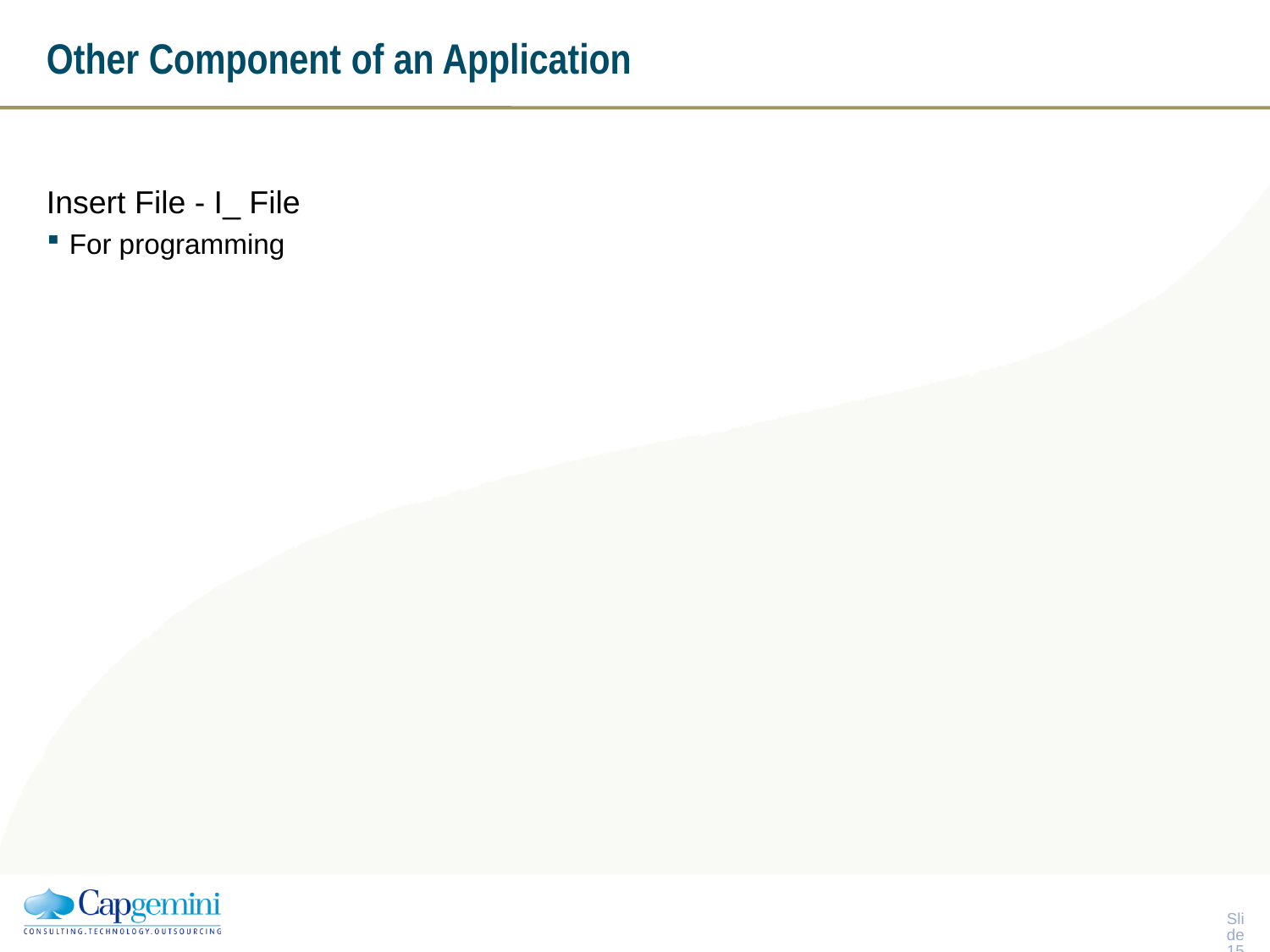

# Other Component of an Application
Insert File - I_ File
For programming

Slide 15